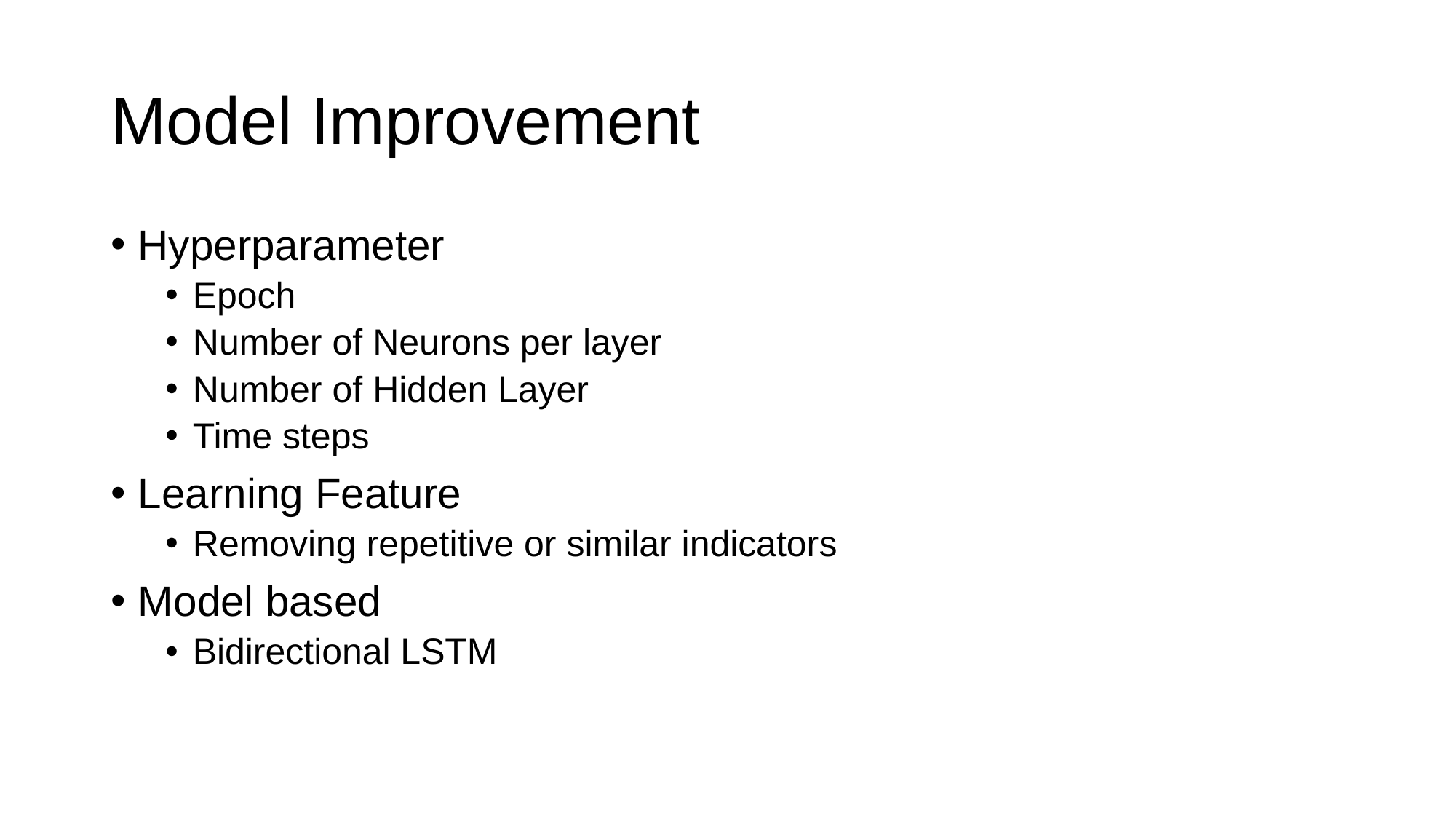

# Model Improvement
Hyperparameter
Epoch
Number of Neurons per layer
Number of Hidden Layer
Time steps
Learning Feature
Removing repetitive or similar indicators
Model based
Bidirectional LSTM